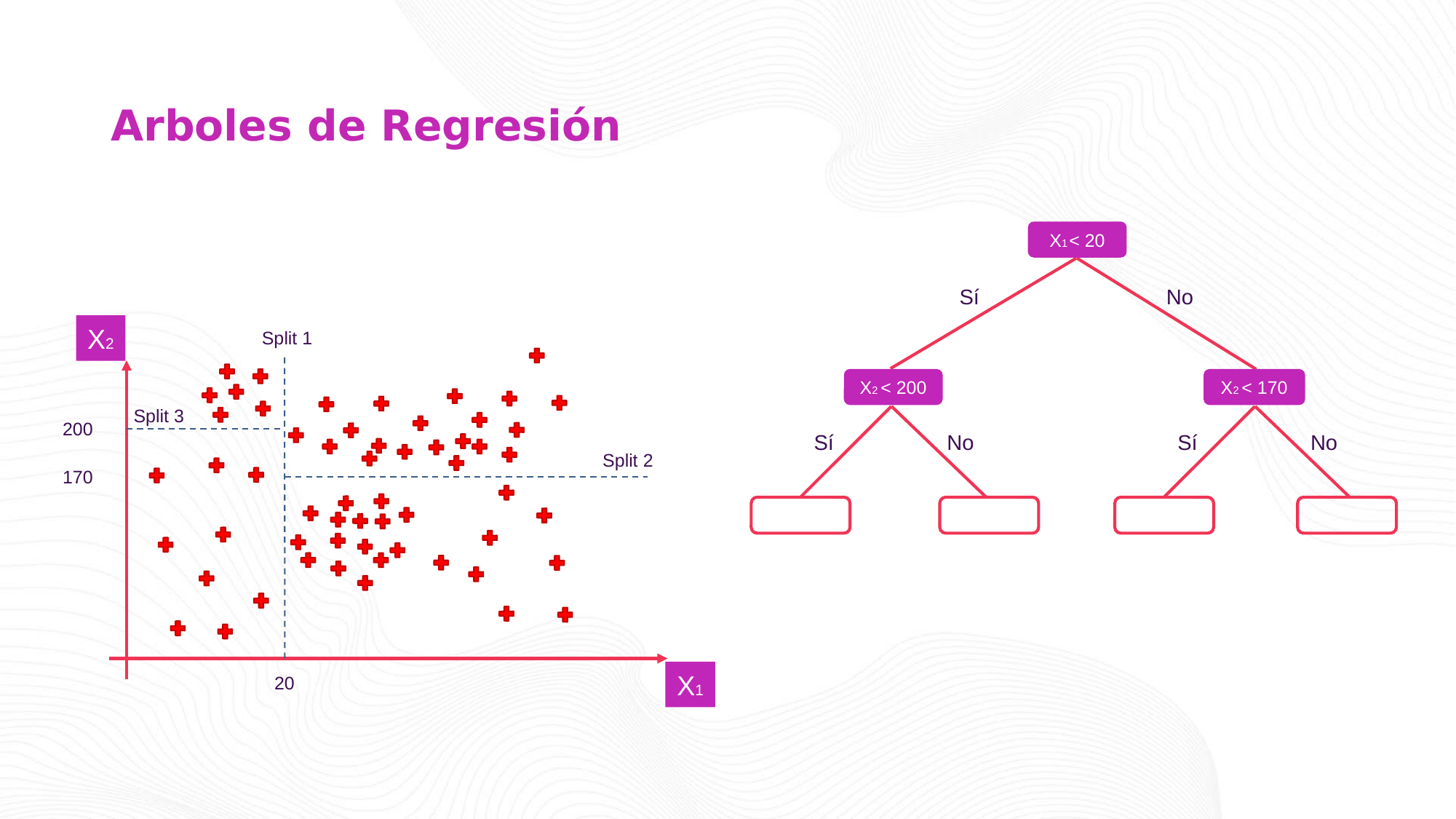

# Arboles de Regresión

X1 < 20

Sí
No

X2
Split 1

X2 < 200

X2 < 170

Split 3

200

Sí
No
Sí
No

Split 2

170

X1
20